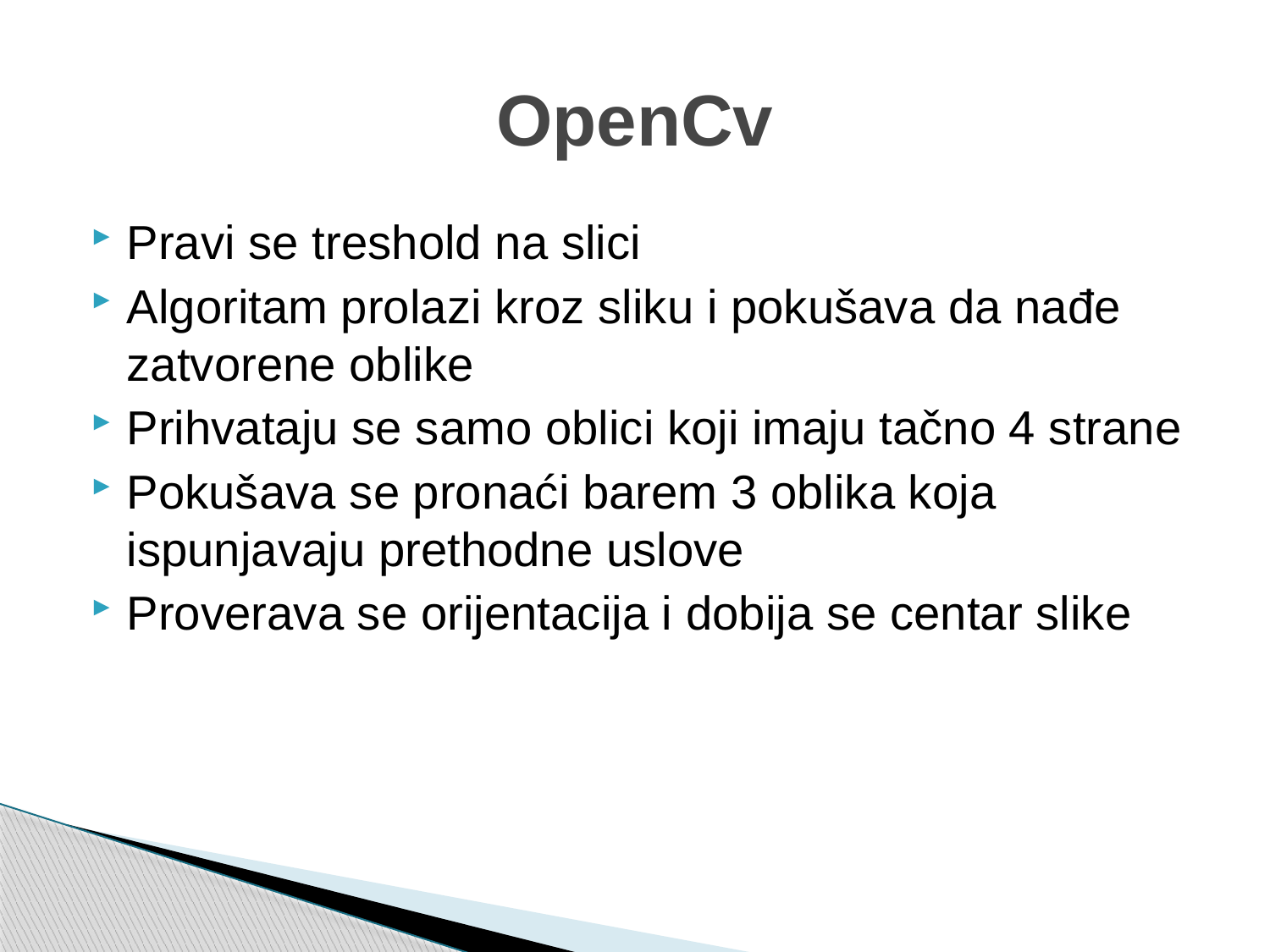

# OpenCv
Pravi se treshold na slici
Algoritam prolazi kroz sliku i pokušava da nađe zatvorene oblike
Prihvataju se samo oblici koji imaju tačno 4 strane
Pokušava se pronaći barem 3 oblika koja ispunjavaju prethodne uslove
Proverava se orijentacija i dobija se centar slike